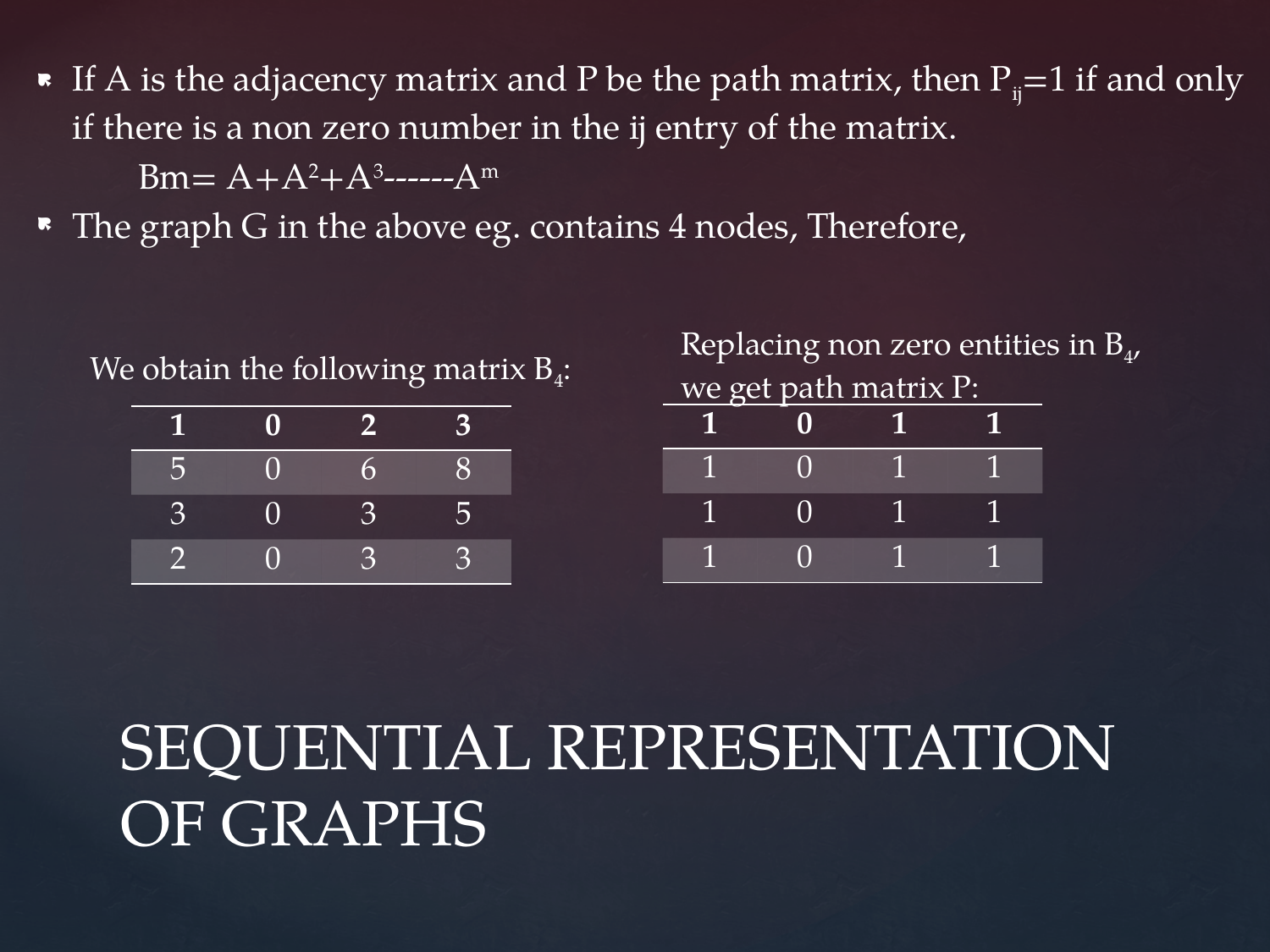

If A is the adjacency matrix and P be the path matrix, then Pij=1 if and only if there is a non zero number in the ij entry of the matrix.
Bm= A+A2+A3------Am
The graph G in the above eg. contains 4 nodes, Therefore,

Replacing non zero entities in B4,
we get path matrix P:
We obtain the following matrix B4:
| 1 | 0 | 1 | 1 |
| --- | --- | --- | --- |
| 1 | 0 | 1 | 1 |
| 1 | 0 | 1 | 1 |
| 1 | 0 | 1 | 1 |
| 1 | 0 | 2 | 3 |
| --- | --- | --- | --- |
| 5 | 0 | 6 | 8 |
| 3 | 0 | 3 | 5 |
| 2 | 0 | 3 | 3 |
SEQUENTIAL REPRESENTATION OF GRAPHS